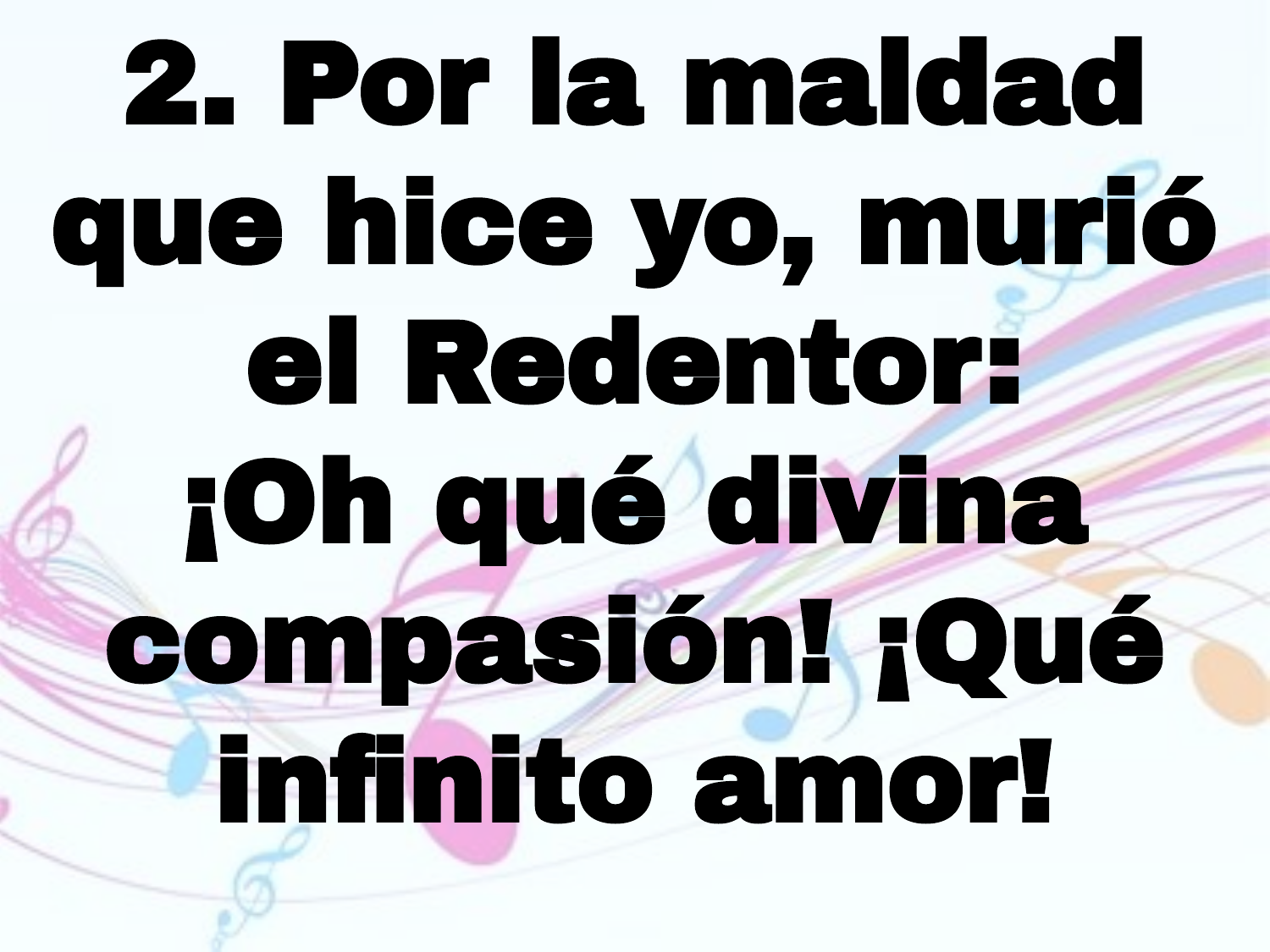

2. Por la maldad que hice yo, murió el Redentor:
¡Oh qué divina compasión! ¡Qué infinito amor!